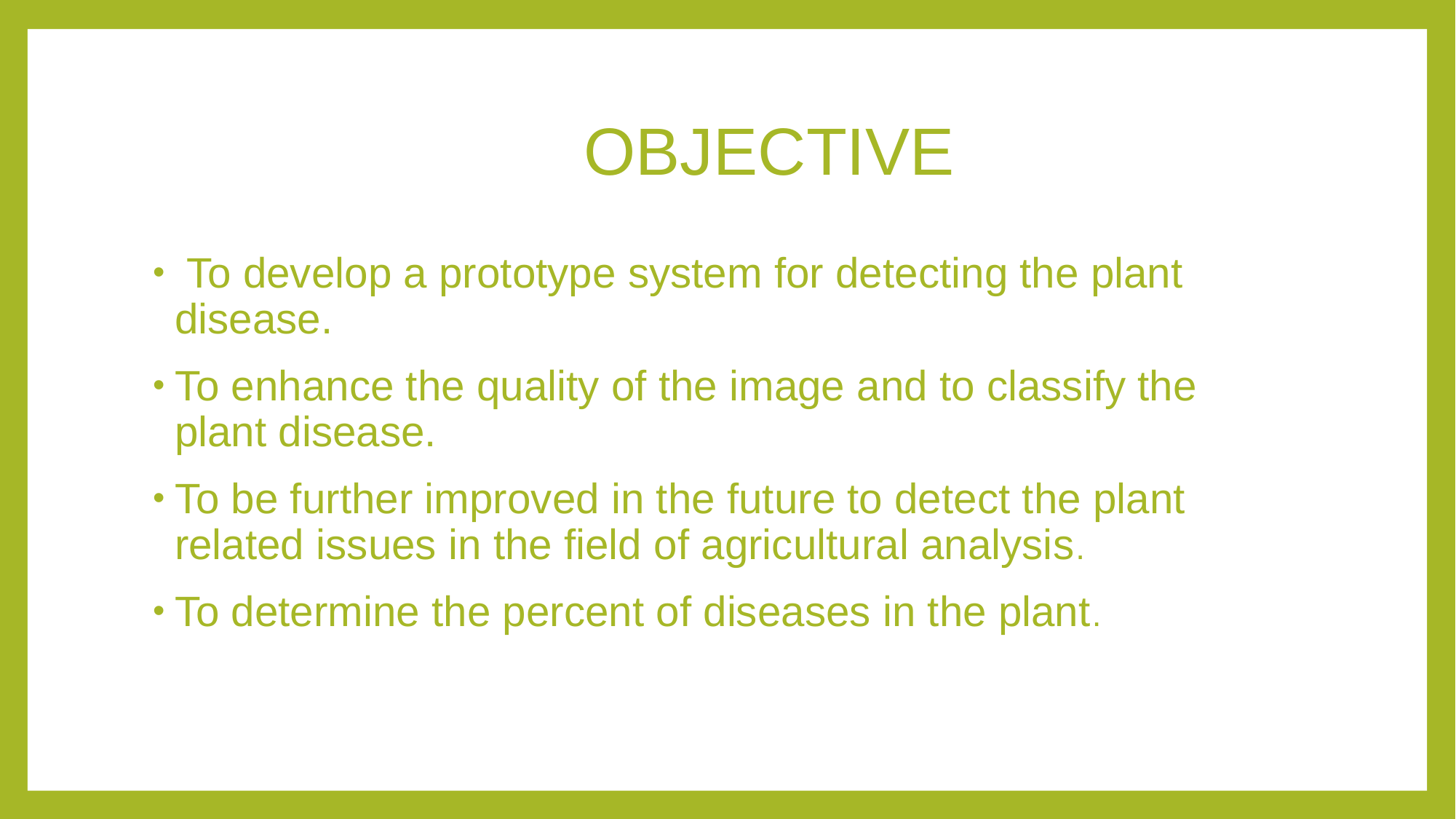

# OBJECTIVE
 To develop a prototype system for detecting the plant disease.
To enhance the quality of the image and to classify the plant disease.
To be further improved in the future to detect the plant related issues in the field of agricultural analysis.
To determine the percent of diseases in the plant.